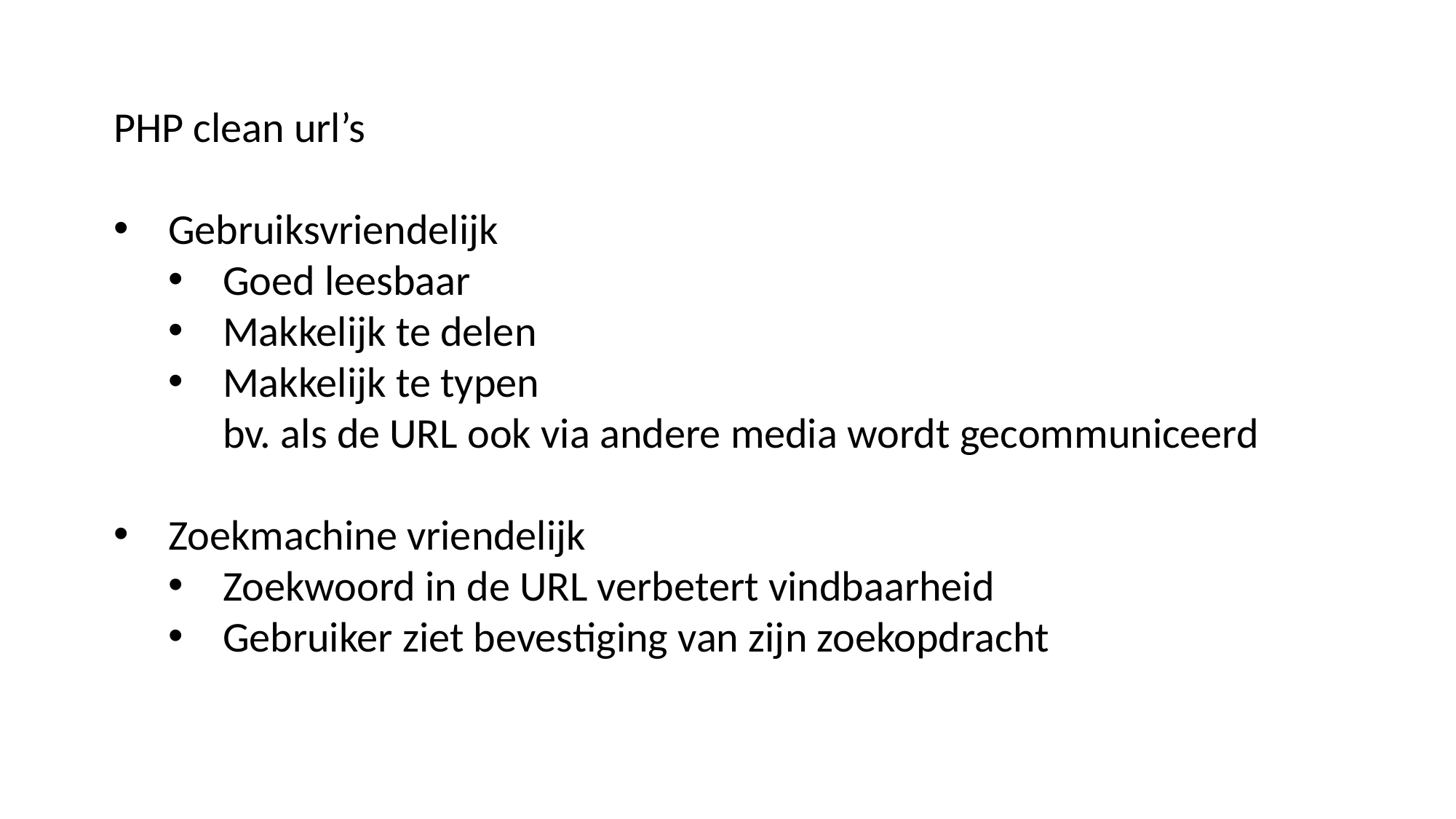

PHP clean url’s

Gebruiksvriendelijk
Goed leesbaar
Makkelijk te delen
Makkelijk te typen
bv. als de URL ook via andere media wordt gecommuniceerd
Zoekmachine vriendelijk
Zoekwoord in de URL verbetert vindbaarheid
Gebruiker ziet bevestiging van zijn zoekopdracht